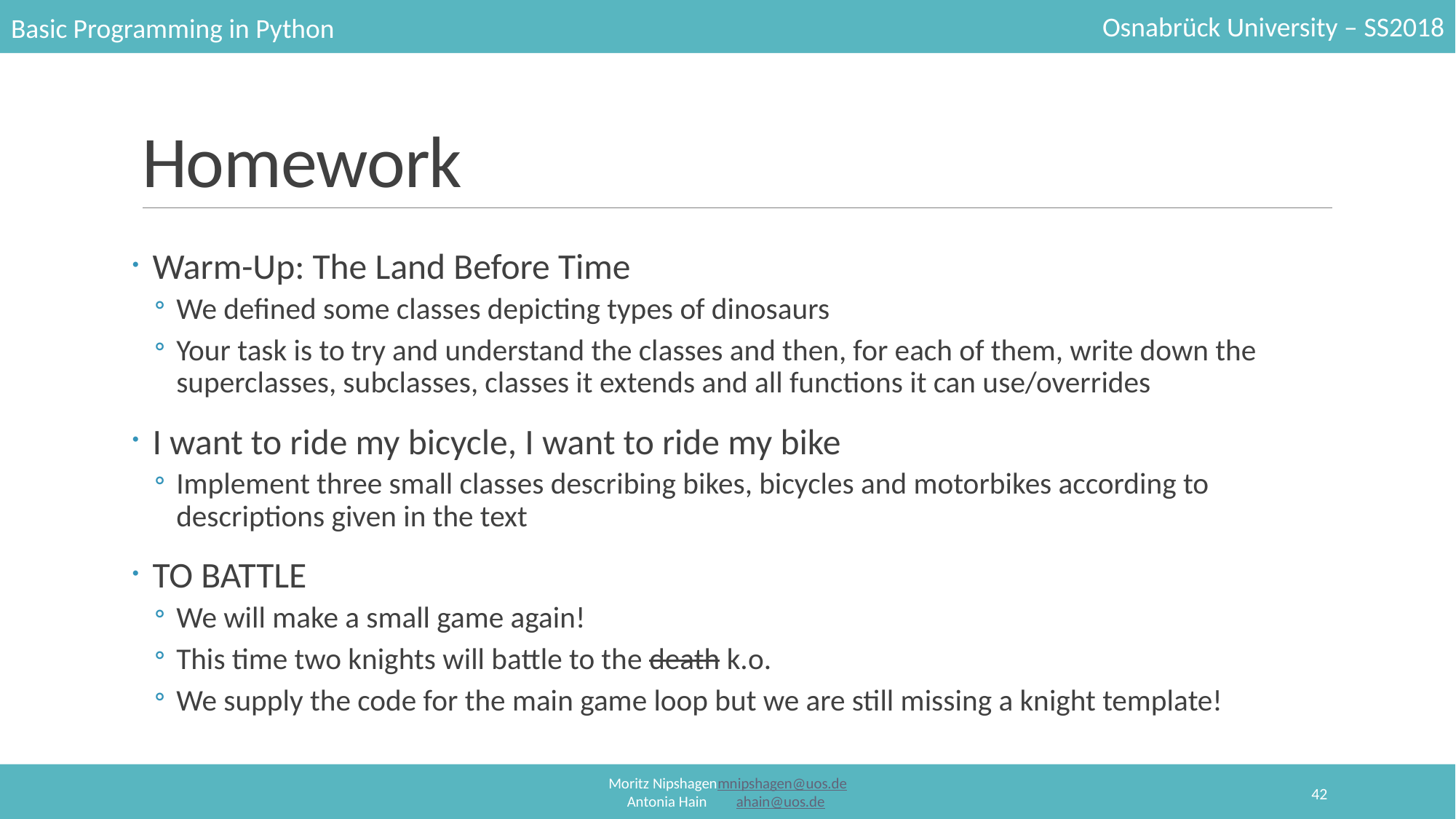

# Homework
Warm-Up: The Land Before Time
We defined some classes depicting types of dinosaurs
Your task is to try and understand the classes and then, for each of them, write down the superclasses, subclasses, classes it extends and all functions it can use/overrides
I want to ride my bicycle, I want to ride my bike
Implement three small classes describing bikes, bicycles and motorbikes according to descriptions given in the text
TO BATTLE
We will make a small game again!
This time two knights will battle to the death k.o.
We supply the code for the main game loop but we are still missing a knight template!
42